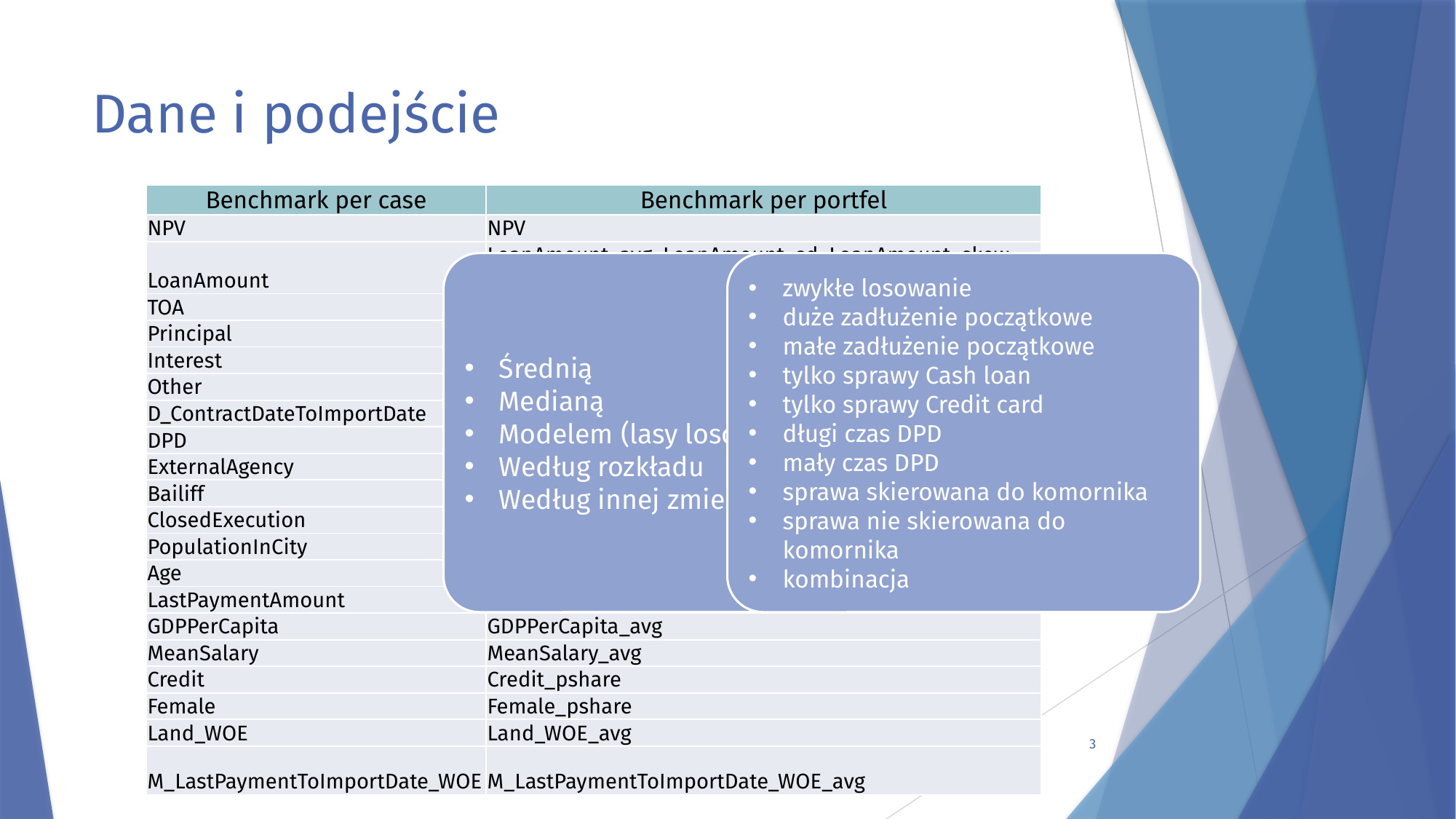

# Dane i podejście

Średnią
Medianą
Modelem (lasy losowe)
Według rozkładu
Według innej zmiennej
| Benchmark per case | Benchmark per portfel |
| --- | --- |
| NPV | NPV |
| LoanAmount | LoanAmount\_avg, LoanAmount\_sd, LoanAmount\_skew, LoanAmount\_kurt |
| TOA | TOA\_sum, TOA\_avg, TOA\_sd, TOA\_skew, TOA\_kurt |
| Principal | Principal\_avg |
| Interest | Interest\_avg |
| Other | Other\_avg |
| D\_ContractDateToImportDate | D\_ContractDateToImportDate\_med |
| DPD | DPD\_med |
| ExternalAgency | ExternalAgency\_pshare |
| Bailiff | Bailiff\_pshare |
| ClosedExecution | ClosedExecution\_pshare |
| PopulationInCity | PopulationInCity\_avg |
| Age | Age\_avg |
| LastPaymentAmount | LastPaymentAmount\_avg |
| GDPPerCapita | GDPPerCapita\_avg |
| MeanSalary | MeanSalary\_avg |
| Credit | Credit\_pshare |
| Female | Female\_pshare |
| Land\_WOE | Land\_WOE\_avg |
| M\_LastPaymentToImportDate\_WOE | M\_LastPaymentToImportDate\_WOE\_avg |
zwykłe losowanie
duże zadłużenie początkowe
małe zadłużenie początkowe
tylko sprawy Cash loan
tylko sprawy Credit card
długi czas DPD
mały czas DPD
sprawa skierowana do komornika
sprawa nie skierowana do komornika
kombinacja
Tabele cases i events
Uzupełnianie braków danych
Dyskontowanie wpłat
Benchmark per case
Losowanie portfeli
Agregacja cech na portfele
Benchmark per portfel
3